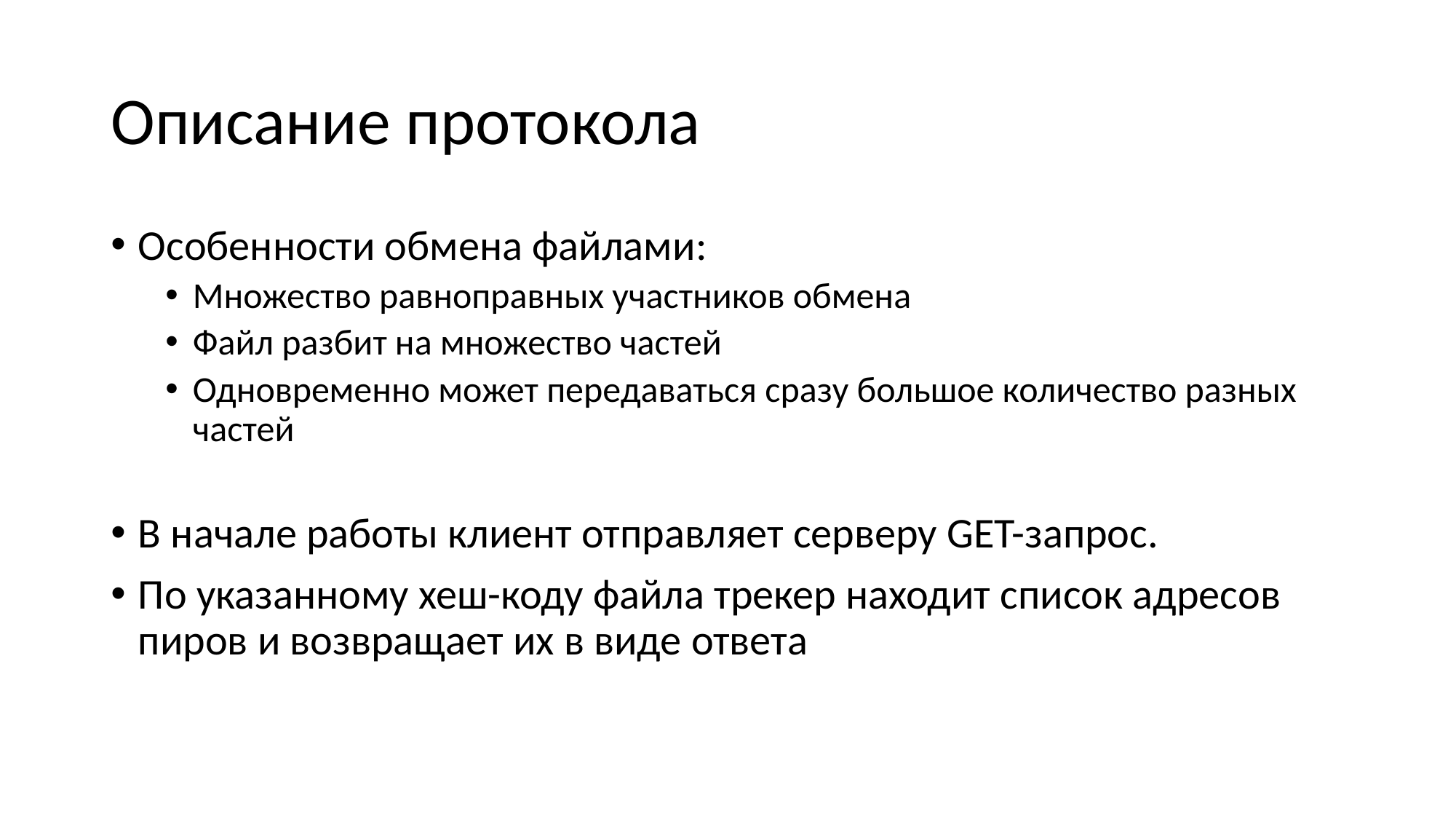

# Описание протокола
Особенности обмена файлами:
Множество равноправных участников обмена
Файл разбит на множество частей
Одновременно может передаваться сразу большое количество разных частей

В начале работы клиент отправляет серверу GET-запрос.
По указанному хеш-коду файла трекер находит список адресов пиров и возвращает их в виде ответа